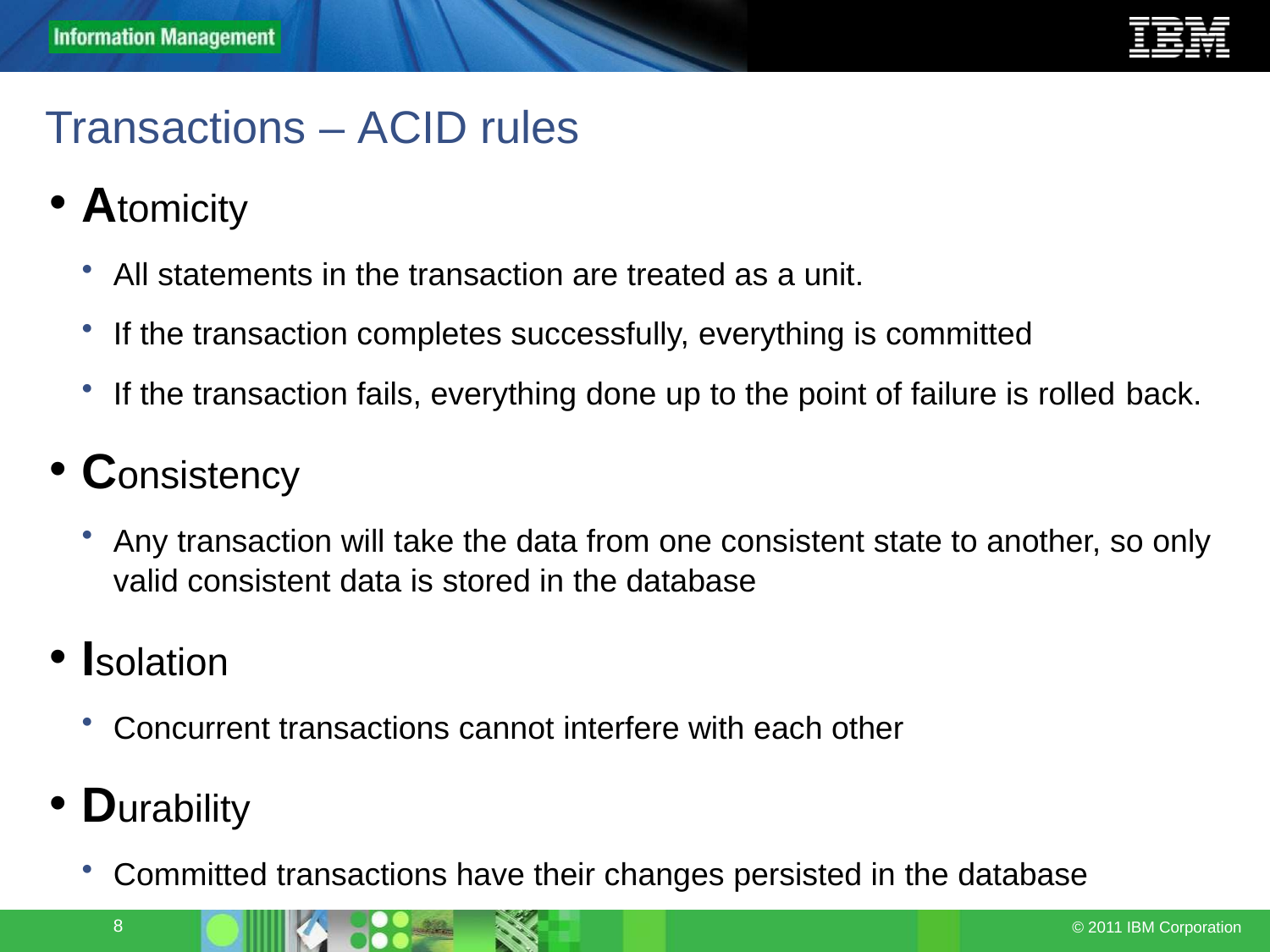

# Transactions – ACID rules
Atomicity
All statements in the transaction are treated as a unit.
If the transaction completes successfully, everything is committed
If the transaction fails, everything done up to the point of failure is rolled back.
Consistency
Any transaction will take the data from one consistent state to another, so only  valid consistent data is stored in the database
Isolation
Concurrent transactions cannot interfere with each other
Durability
Committed transactions have their changes persisted in the database
8
© 2011 IBM Corporation